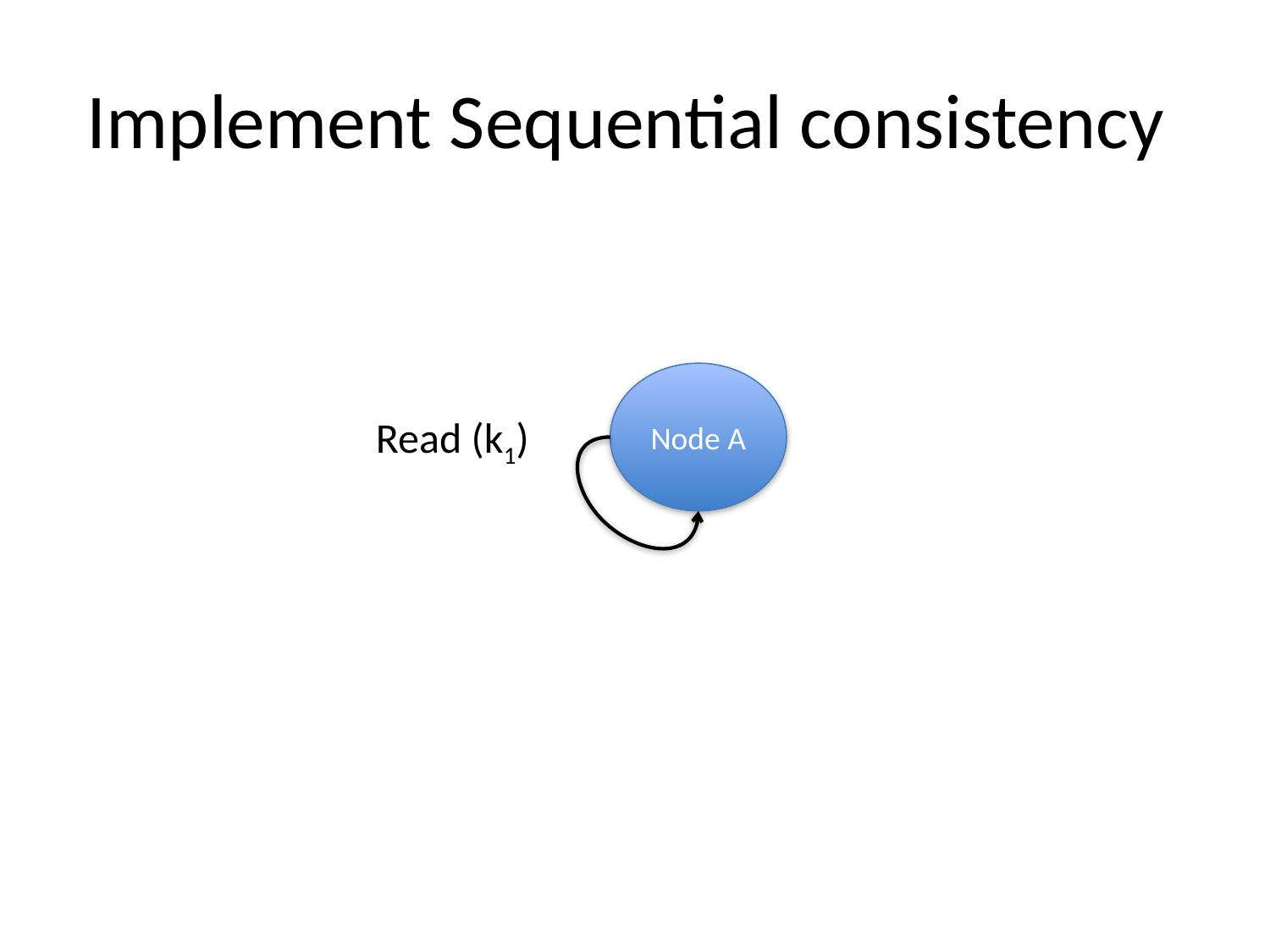

# Implement Sequential consistency
Node A
Read (k1)